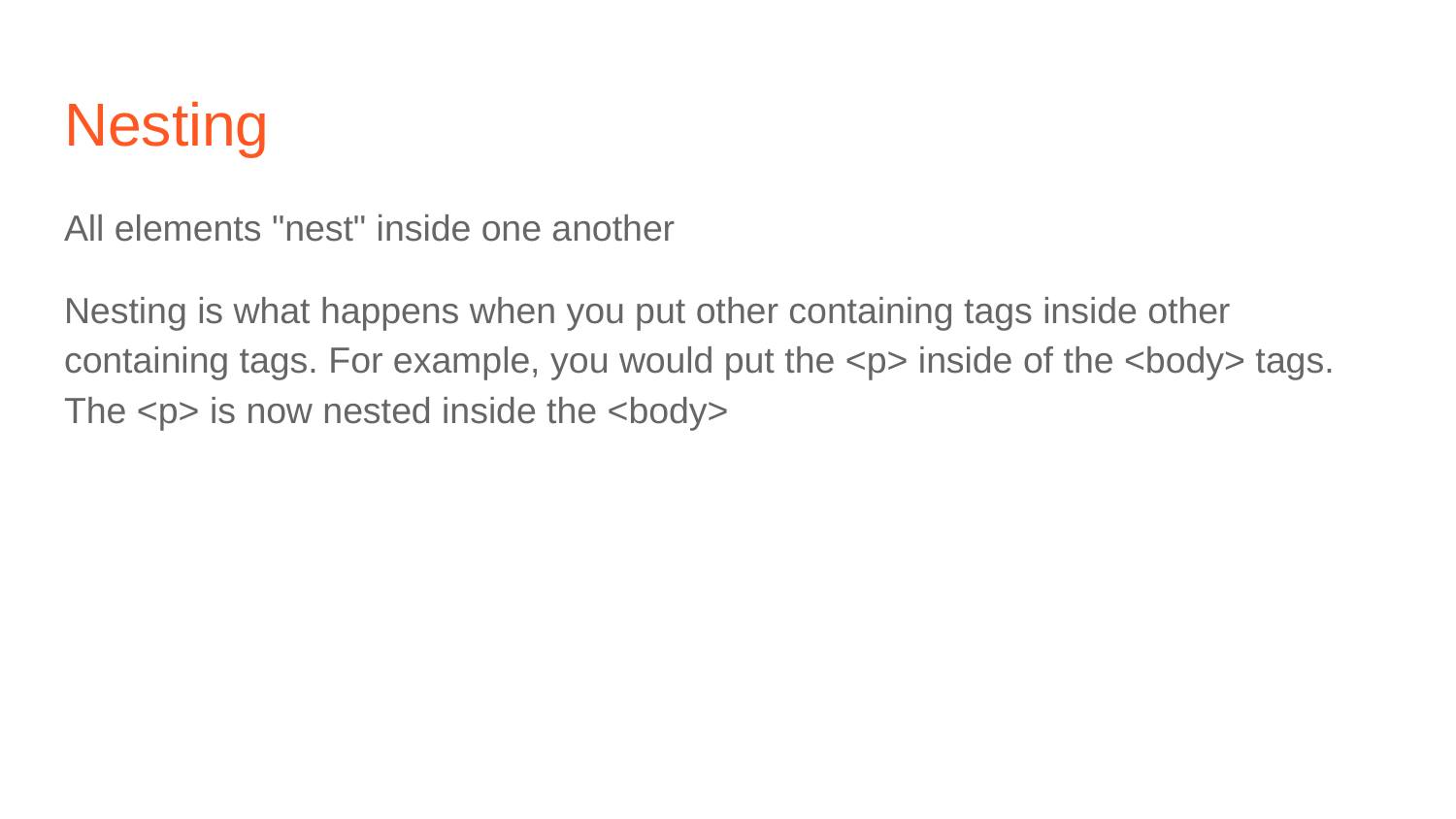

# Nesting
All elements "nest" inside one another
Nesting is what happens when you put other containing tags inside other containing tags. For example, you would put the <p> inside of the <body> tags. The <p> is now nested inside the <body>